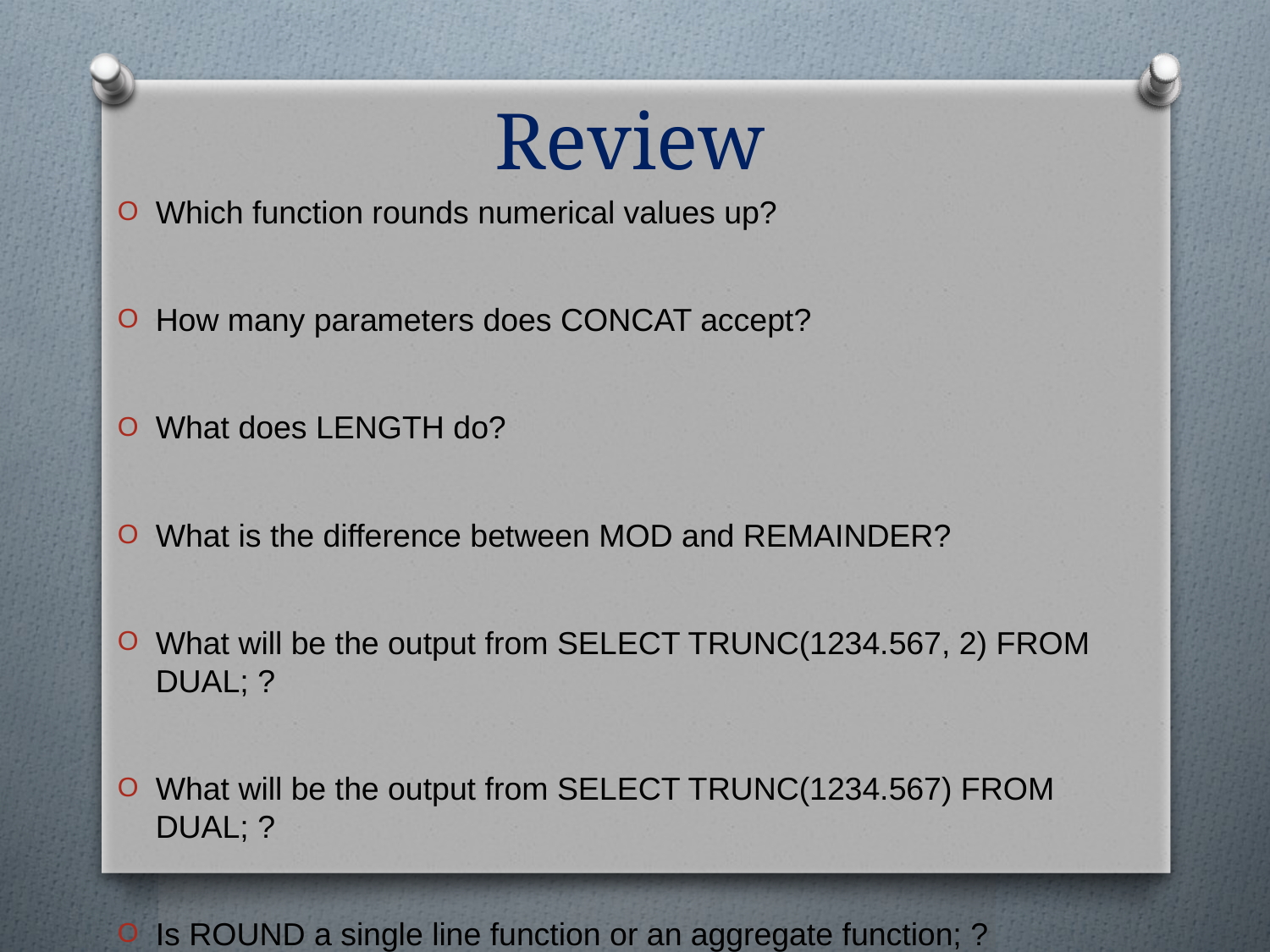

Review
Which function rounds numerical values up?

How many parameters does CONCAT accept?

What does LENGTH do?

What is the difference between MOD and REMAINDER?

What will be the output from SELECT TRUNC(1234.567, 2) FROM DUAL; ?

What will be the output from SELECT TRUNC(1234.567) FROM DUAL; ?

Is ROUND a single line function or an aggregate function; ?